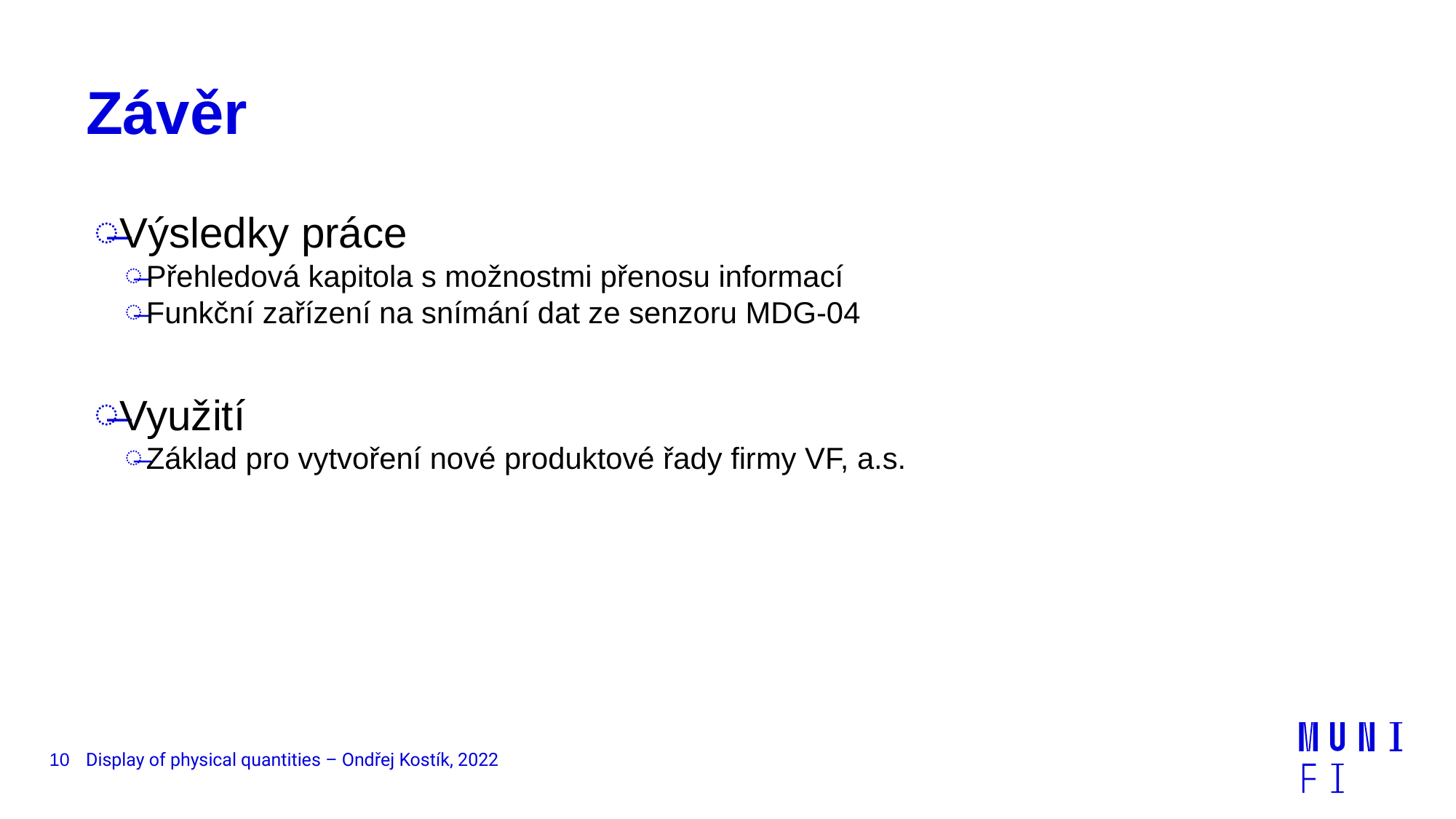

# Závěr
Výsledky práce
Přehledová kapitola s možnostmi přenosu informací
Funkční zařízení na snímání dat ze senzoru MDG-04

Využití
Základ pro vytvoření nové produktové řady firmy VF, a.s.
10
Display of physical quantities – Ondřej Kostík, 2022